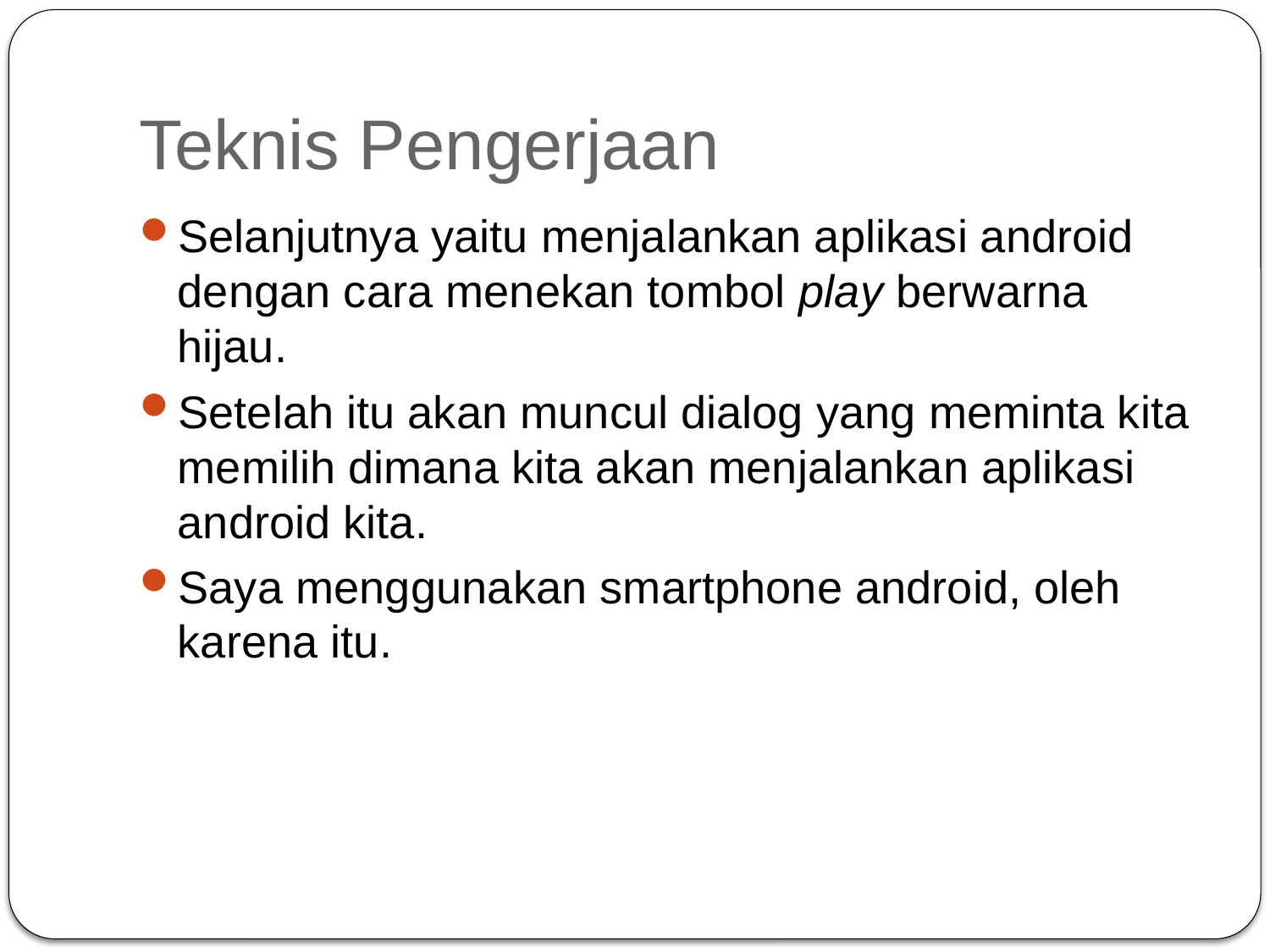

# Teknis Pengerjaan
Selanjutnya yaitu menjalankan aplikasi android dengan cara menekan tombol play berwarna hijau.
Setelah itu akan muncul dialog yang meminta kita memilih dimana kita akan menjalankan aplikasi android kita.
Saya menggunakan smartphone android, oleh karena itu.